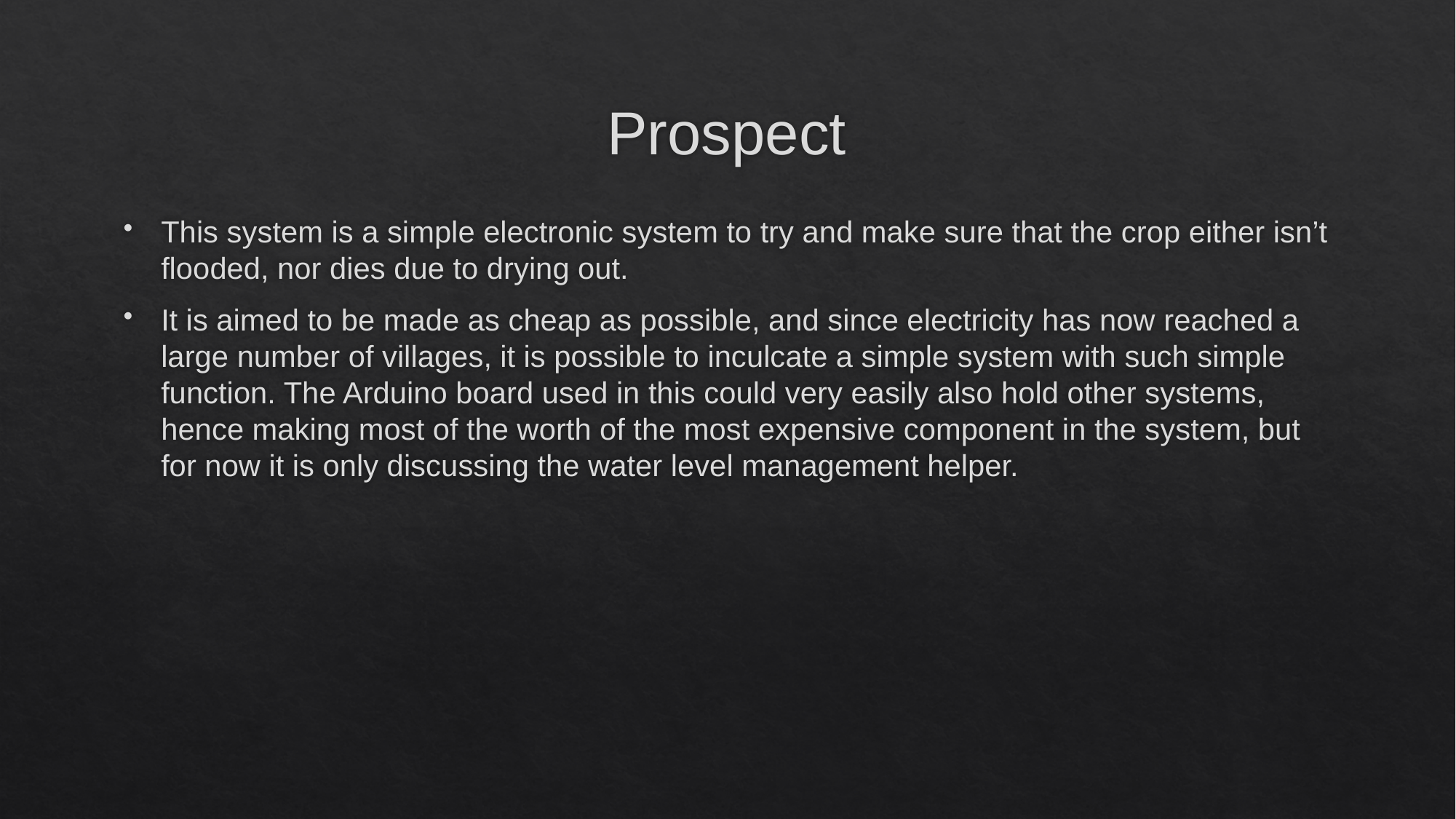

# Prospect
This system is a simple electronic system to try and make sure that the crop either isn’t flooded, nor dies due to drying out.
It is aimed to be made as cheap as possible, and since electricity has now reached a large number of villages, it is possible to inculcate a simple system with such simple function. The Arduino board used in this could very easily also hold other systems, hence making most of the worth of the most expensive component in the system, but for now it is only discussing the water level management helper.